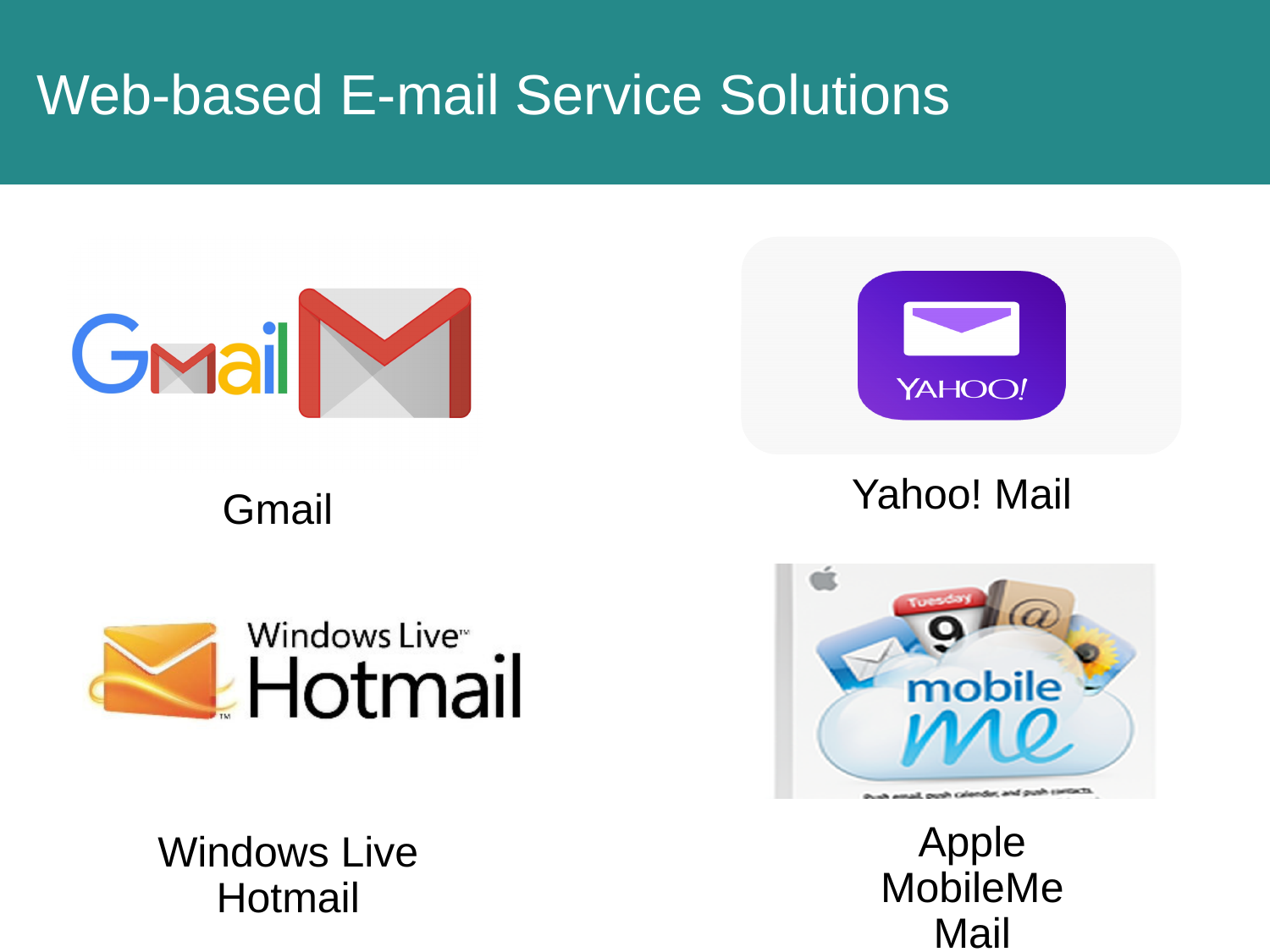

# Web-based E-mail Service Solutions
Gmail
Yahoo! Mail
Windows Live Hotmail
Apple MobileMe Mail